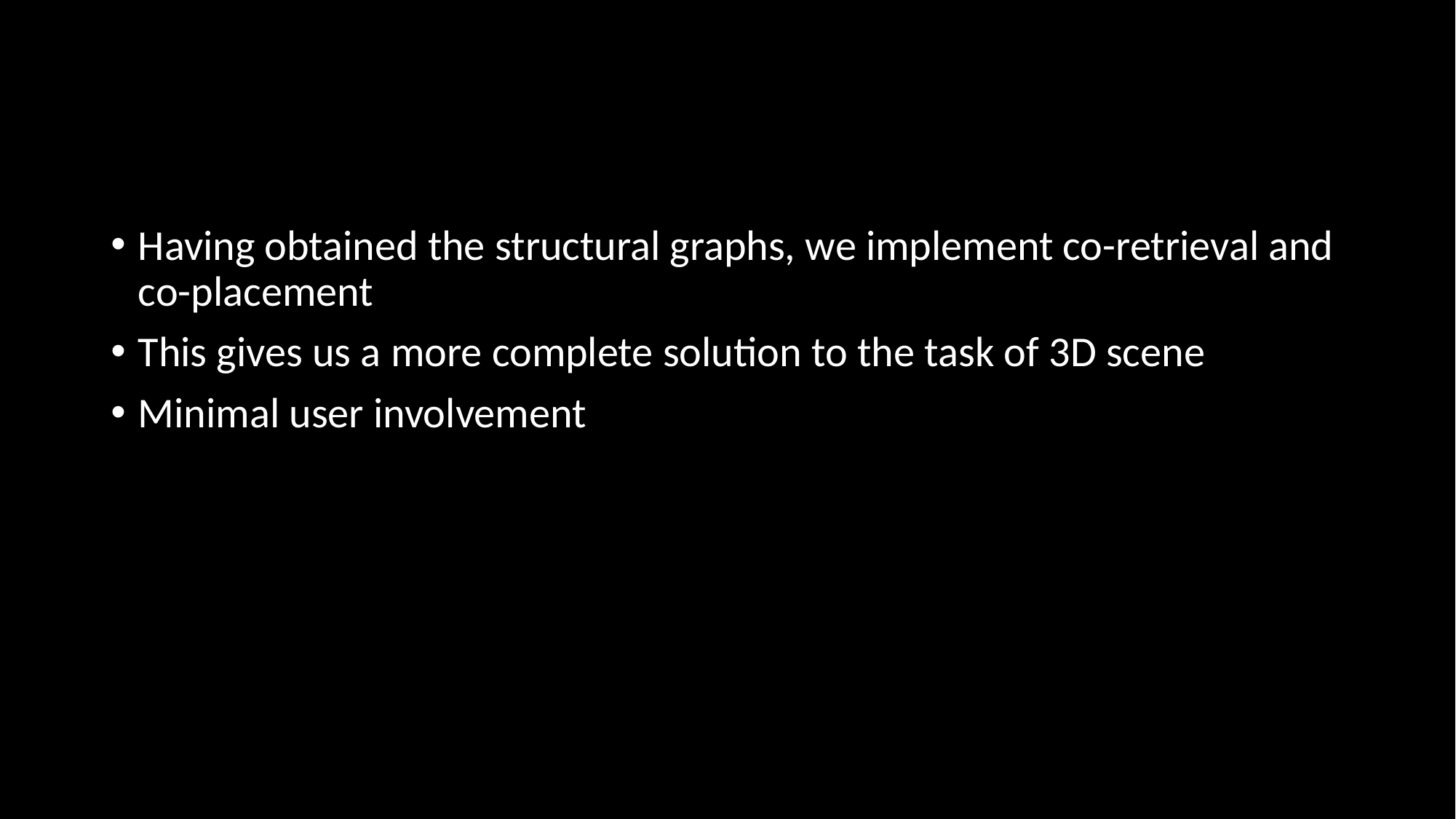

#
Having obtained the structural graphs, we implement co-retrieval and co-placement
This gives us a more complete solution to the task of 3D scene
Minimal user involvement